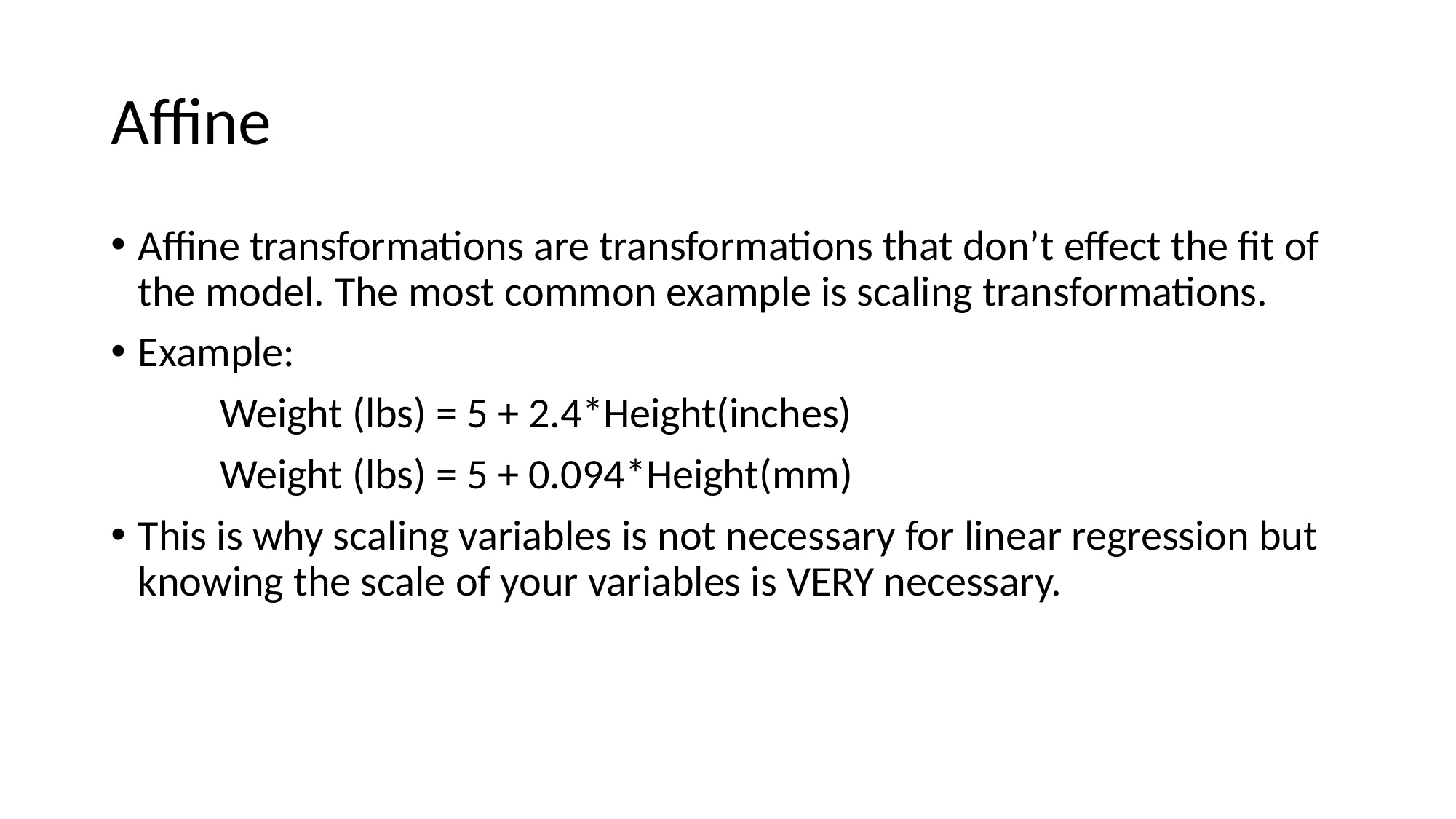

# Affine
Affine transformations are transformations that don’t effect the fit of the model. The most common example is scaling transformations.
Example:
	Weight (lbs) = 5 + 2.4*Height(inches)
	Weight (lbs) = 5 + 0.094*Height(mm)
This is why scaling variables is not necessary for linear regression but knowing the scale of your variables is VERY necessary.